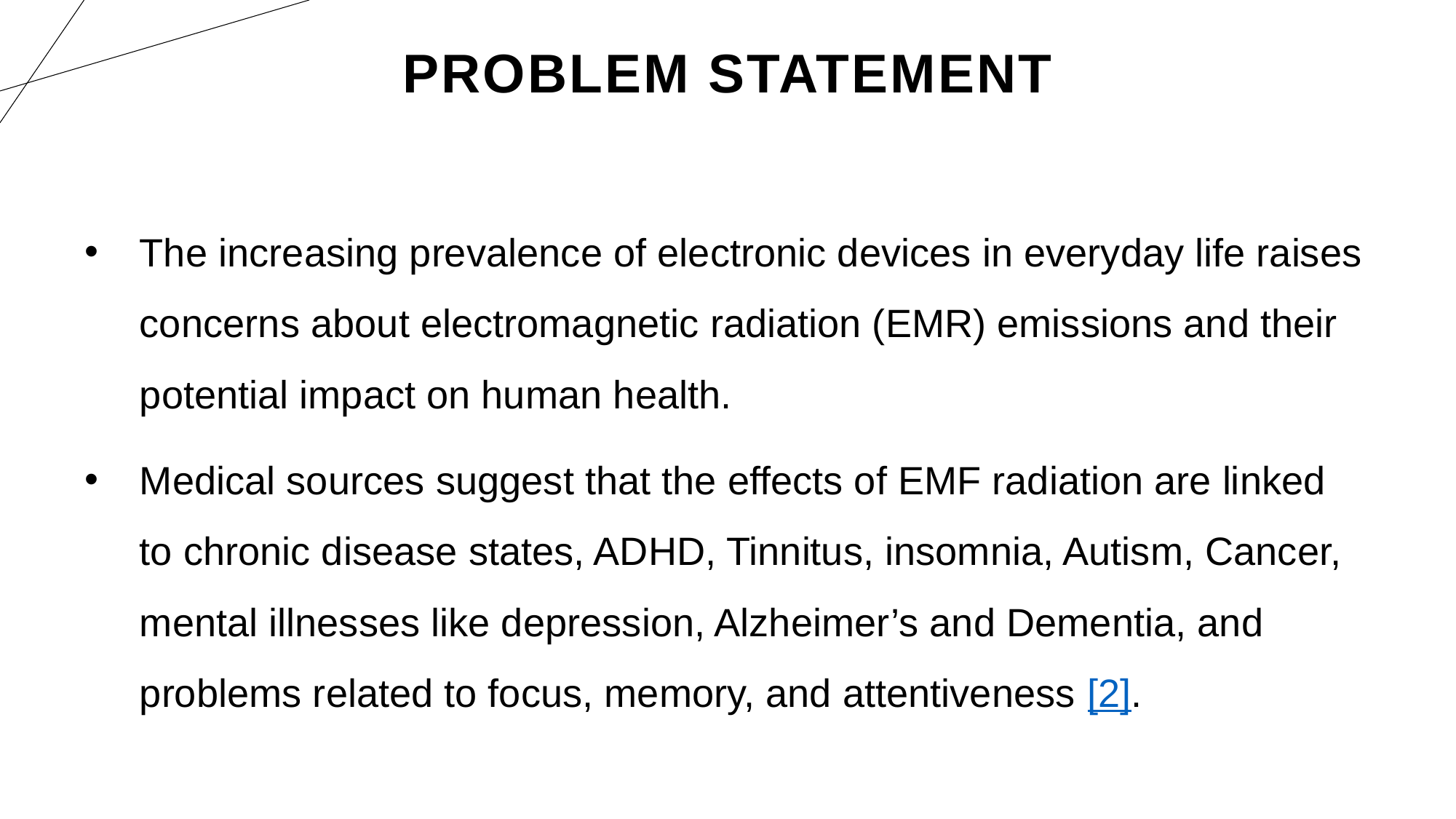

# Problem statement
The increasing prevalence of electronic devices in everyday life raises concerns about electromagnetic radiation (EMR) emissions and their potential impact on human health.​
Medical sources suggest that the effects of EMF radiation are linked to chronic disease states, ADHD, Tinnitus, insomnia, Autism, Cancer, mental illnesses like depression, Alzheimer’s and Dementia, and problems related to focus, memory, and attentiveness [2]. ​
6